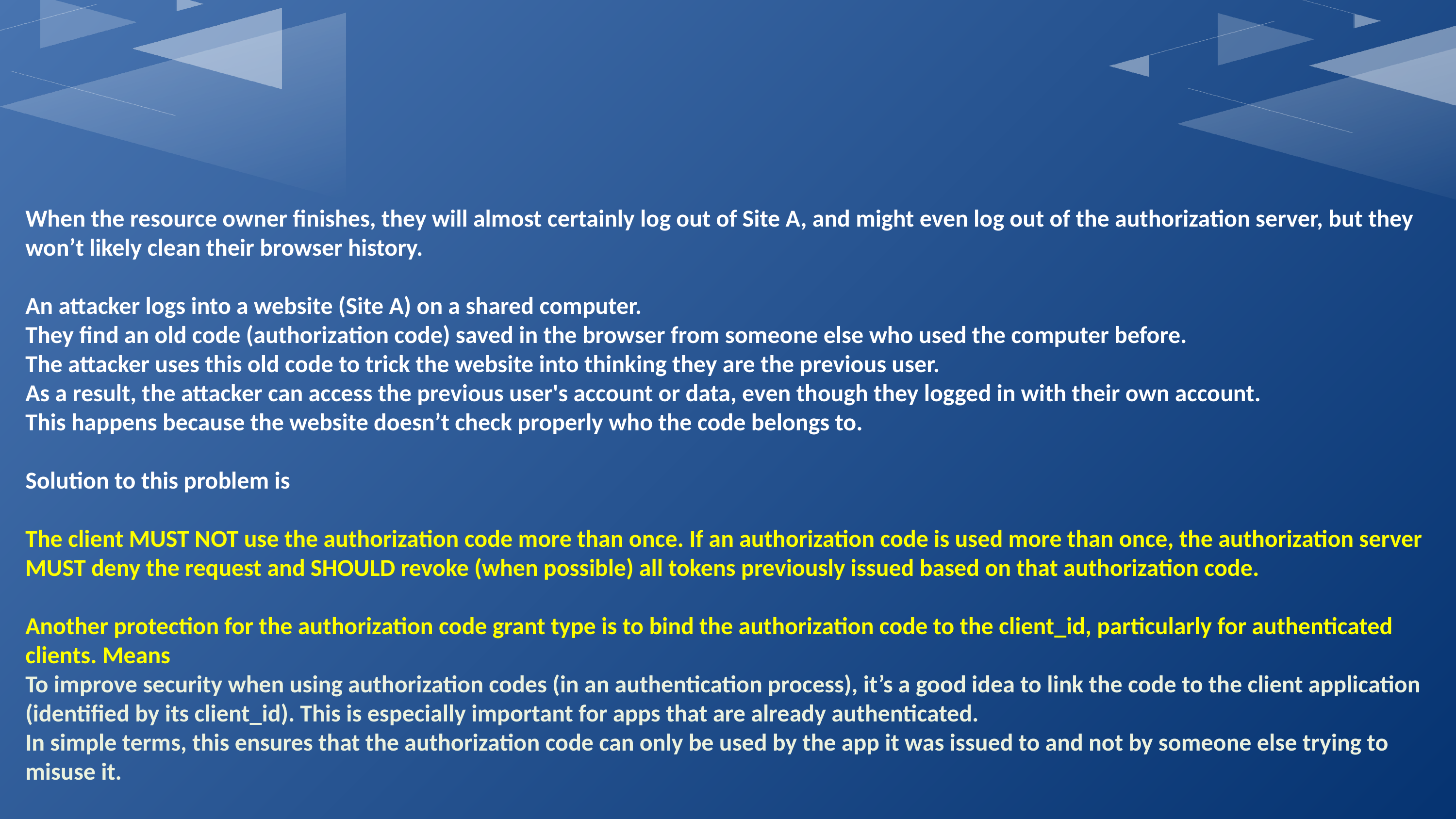

When the resource owner finishes, they will almost certainly log out of Site A, and might even log out of the authorization server, but they won’t likely clean their browser history.

An attacker logs into a website (Site A) on a shared computer.
They find an old code (authorization code) saved in the browser from someone else who used the computer before.
The attacker uses this old code to trick the website into thinking they are the previous user.
As a result, the attacker can access the previous user's account or data, even though they logged in with their own account.
This happens because the website doesn’t check properly who the code belongs to.

Solution to this problem is

The client MUST NOT use the authorization code more than once. If an authorization code is used more than once, the authorization server MUST deny the request and SHOULD revoke (when possible) all tokens previously issued based on that authorization code.

Another protection for the authorization code grant type is to bind the authorization code to the client_id, particularly for authenticated clients. Means
To improve security when using authorization codes (in an authentication process), it’s a good idea to link the code to the client application (identified by its client_id). This is especially important for apps that are already authenticated.
In simple terms, this ensures that the authorization code can only be used by the app it was issued to and not by someone else trying to misuse it.